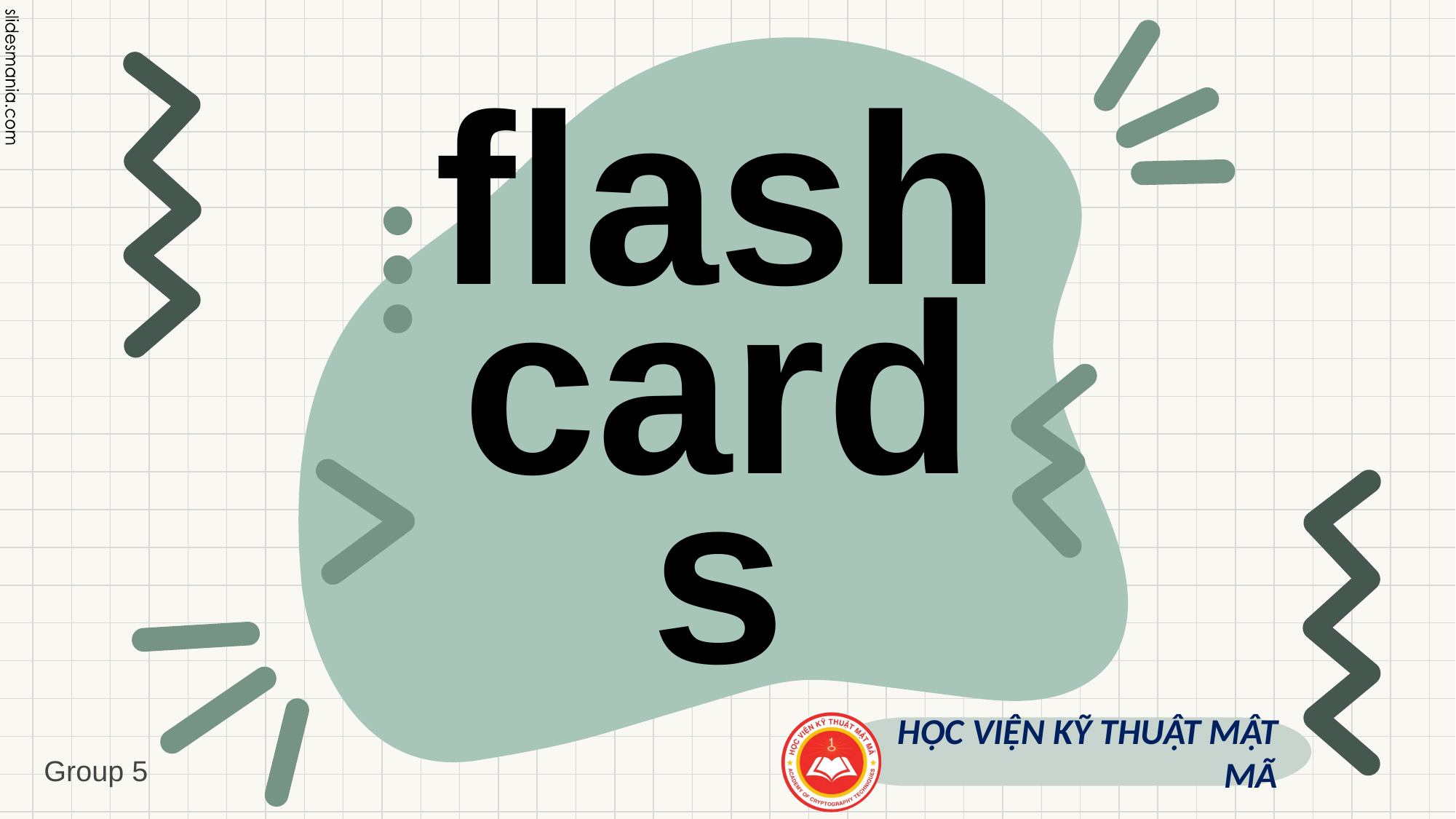

# flash cards

HỌC VIỆN KỸ THUẬT MẬT MÃ
Group 5